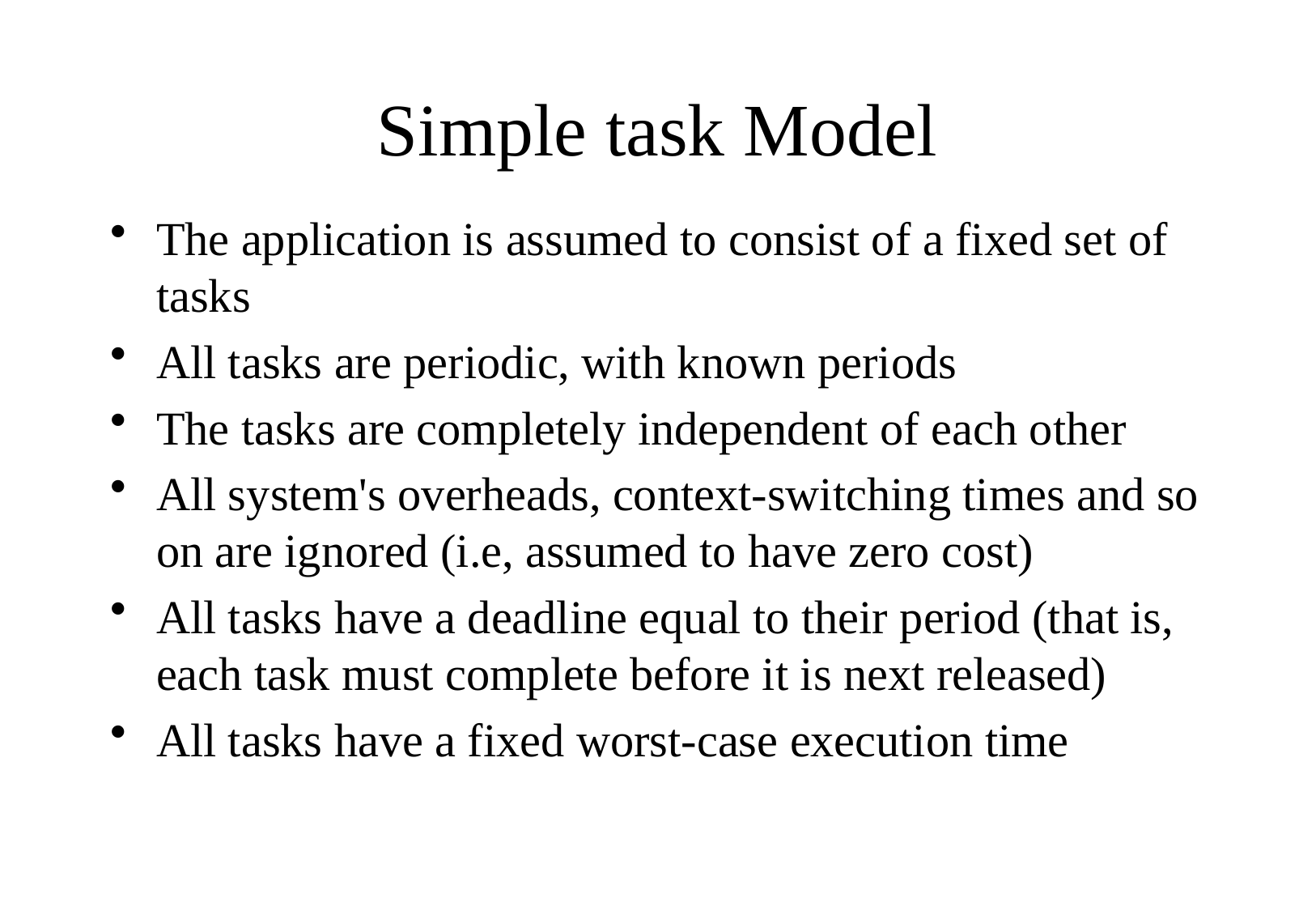

# Simple task Model
The application is assumed to consist of a fixed set of tasks
All tasks are periodic, with known periods
The tasks are completely independent of each other
All system's overheads, context-switching times and so on are ignored (i.e, assumed to have zero cost)
All tasks have a deadline equal to their period (that is, each task must complete before it is next released)
All tasks have a fixed worst-case execution time